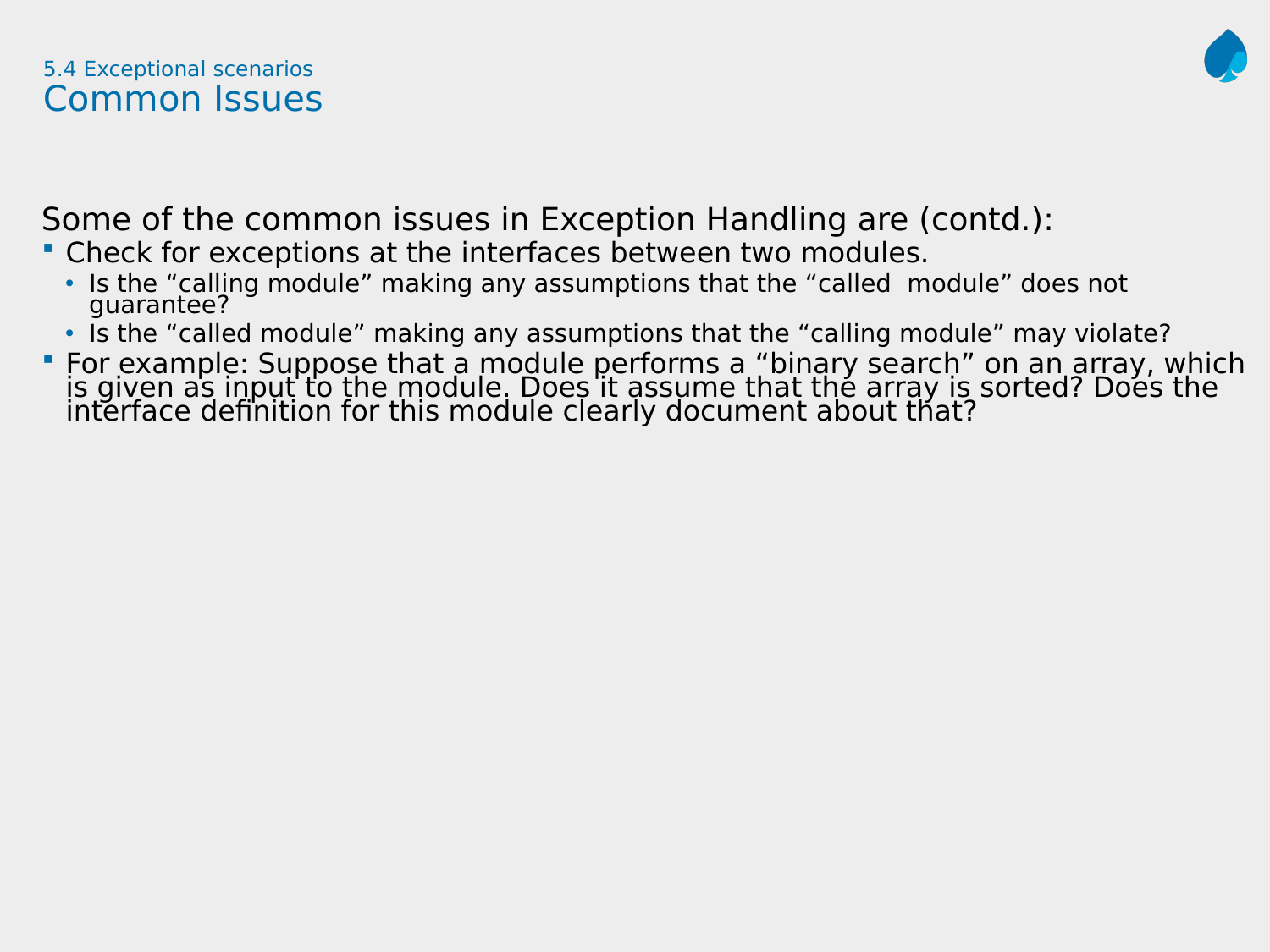

# 5.4 Exceptional scenarios Common Issues
Some of the common issues in Exception Handling are (contd.):
Check for exceptions at the interfaces between two modules.
Is the “calling module” making any assumptions that the “called  module” does not guarantee?
Is the “called module” making any assumptions that the “calling module” may violate?
For example: Suppose that a module performs a “binary search” on an array, which is given as input to the module. Does it assume that the array is sorted? Does the interface definition for this module clearly document about that?